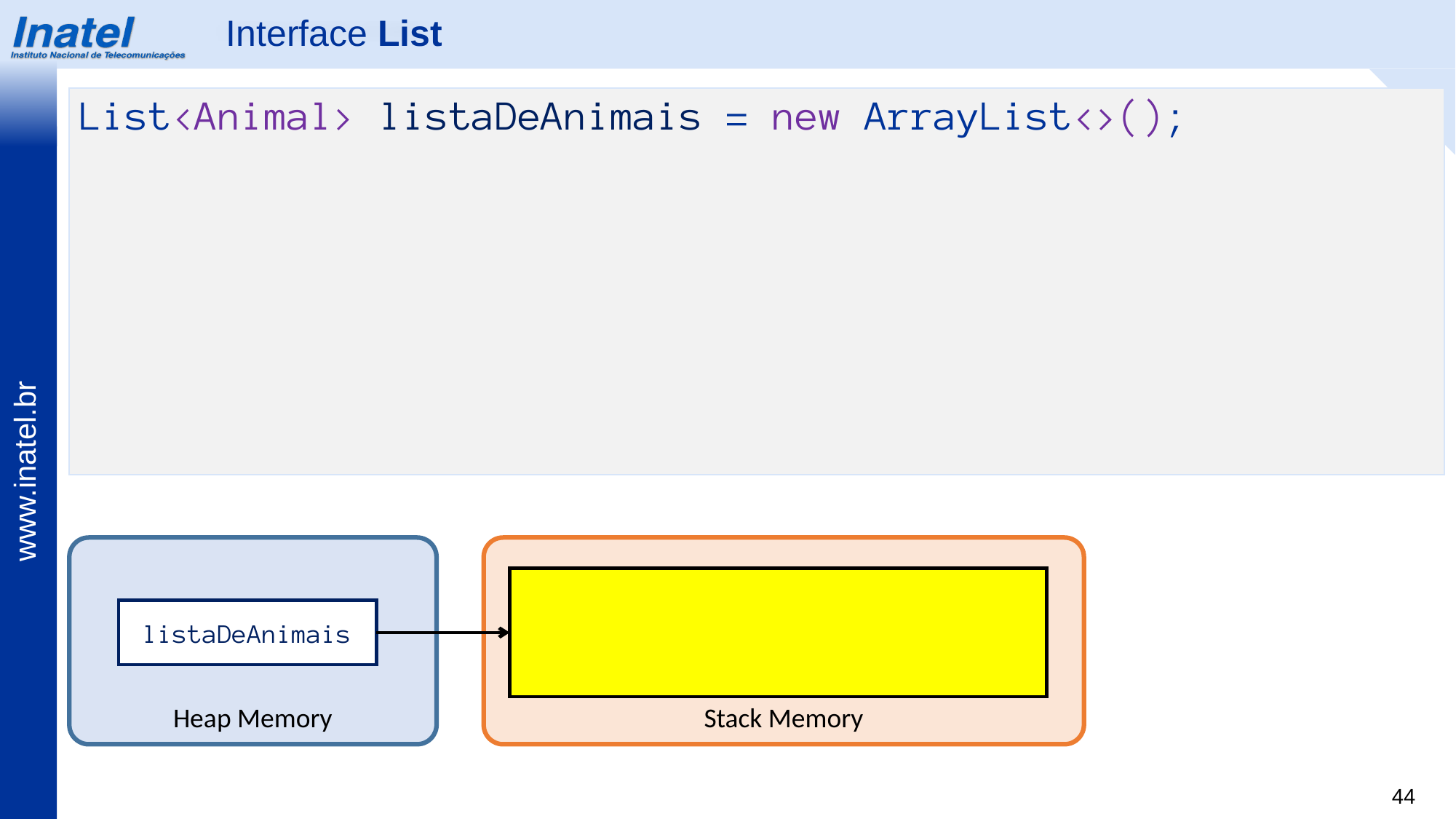

Interface List

List<Animal> listaDeAnimais = new ArrayList<>();
Heap Memory
Stack Memory

listaDeAnimais